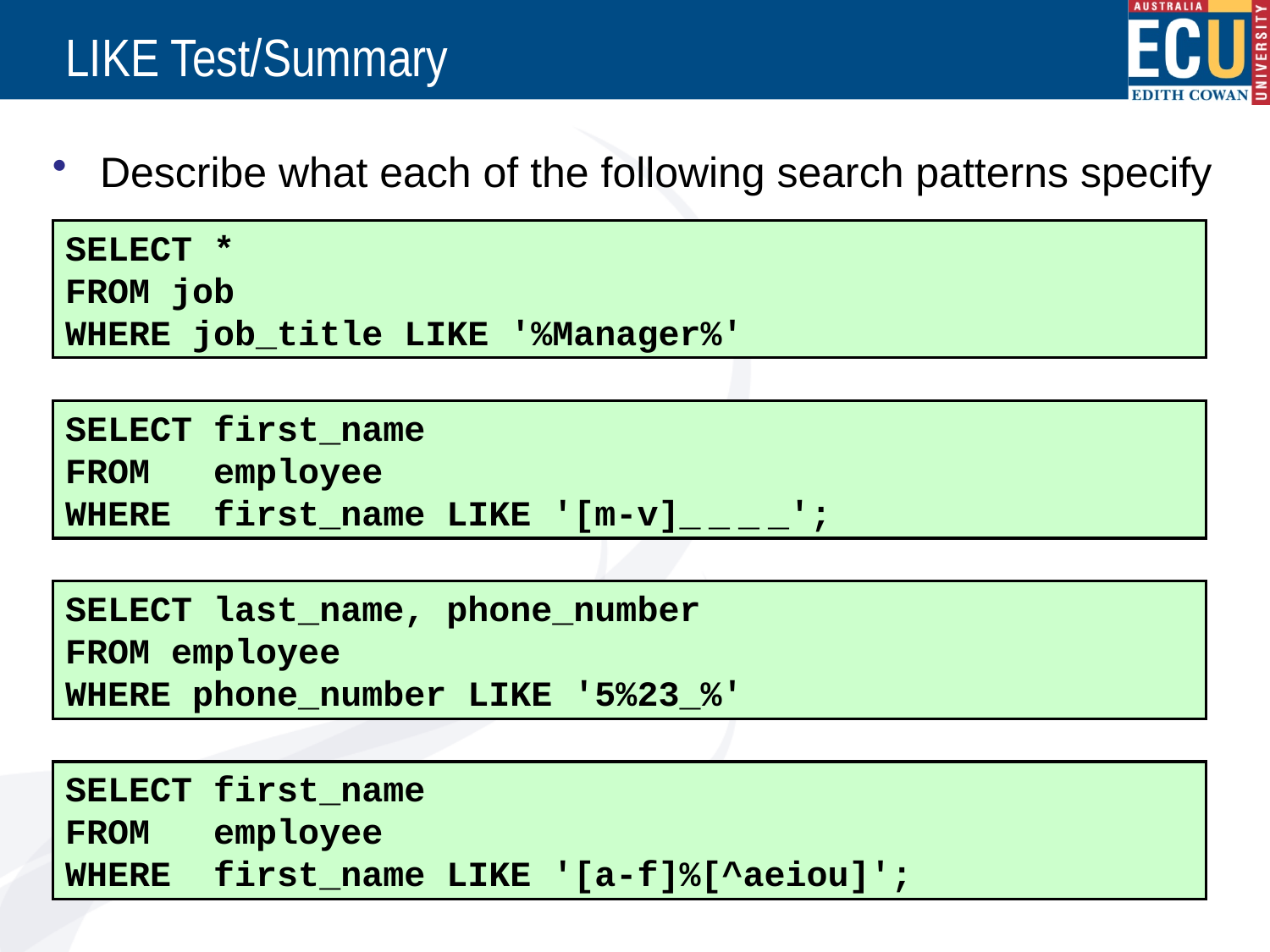

# LIKE Test/Summary
Describe what each of the following search patterns specify
SELECT *
FROM job
WHERE job_title LIKE '%Manager%'
SELECT first_name
FROM   employee
WHERE  first_name LIKE '[m-v]_ _ _ _';
SELECT last_name, phone_number
FROM employee
WHERE phone_number LIKE '5%23_%'
SELECT first_name
FROM   employee
WHERE  first_name LIKE '[a-f]%[^aeiou]';